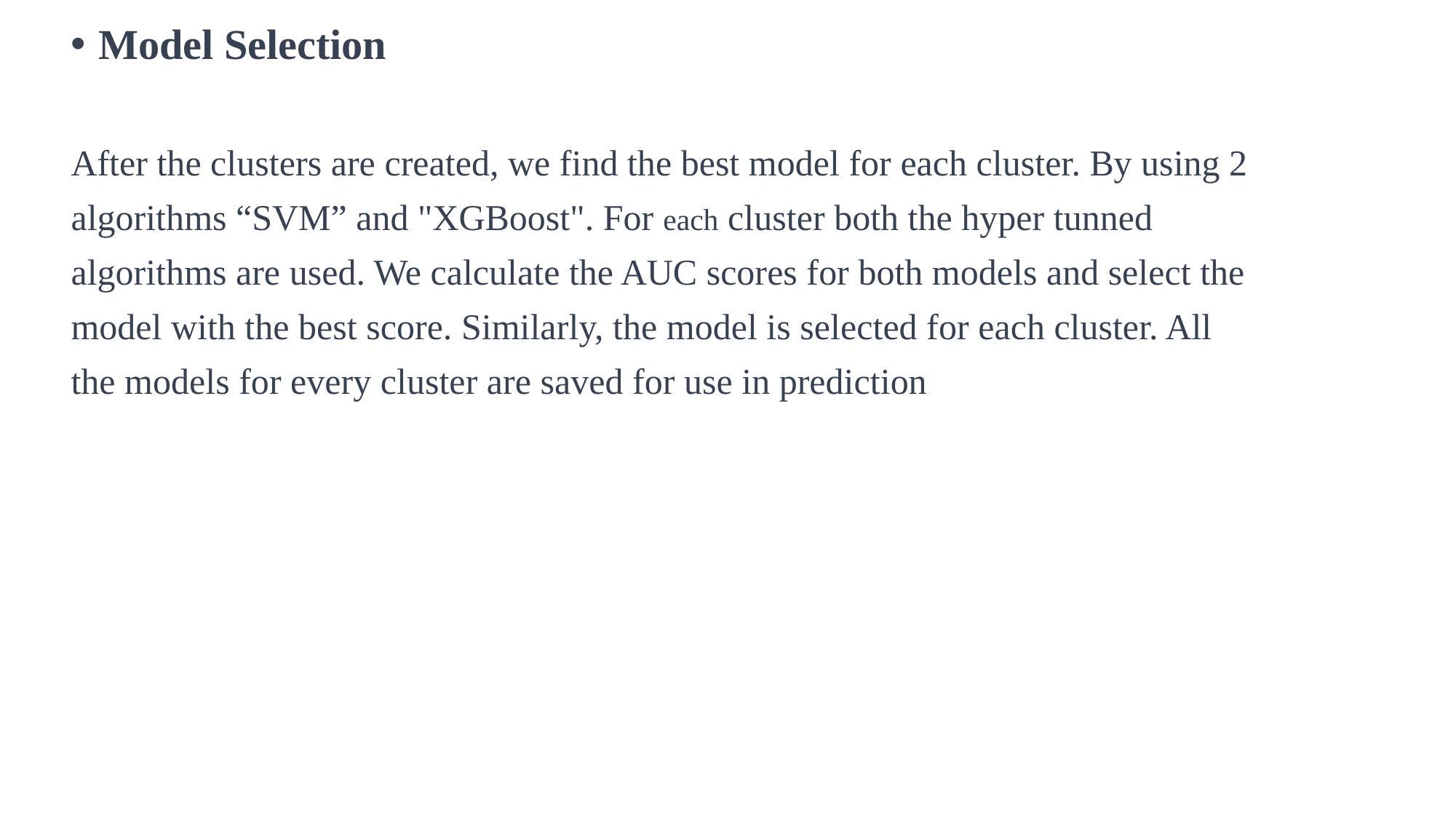

Model Selection

After the clusters are created, we find the best model for each cluster. By using 2
algorithms “SVM” and "XGBoost". For each cluster both the hyper tunned
algorithms are used. We calculate the AUC scores for both models and select the
model with the best score. Similarly, the model is selected for each cluster. All
the models for every cluster are saved for use in prediction